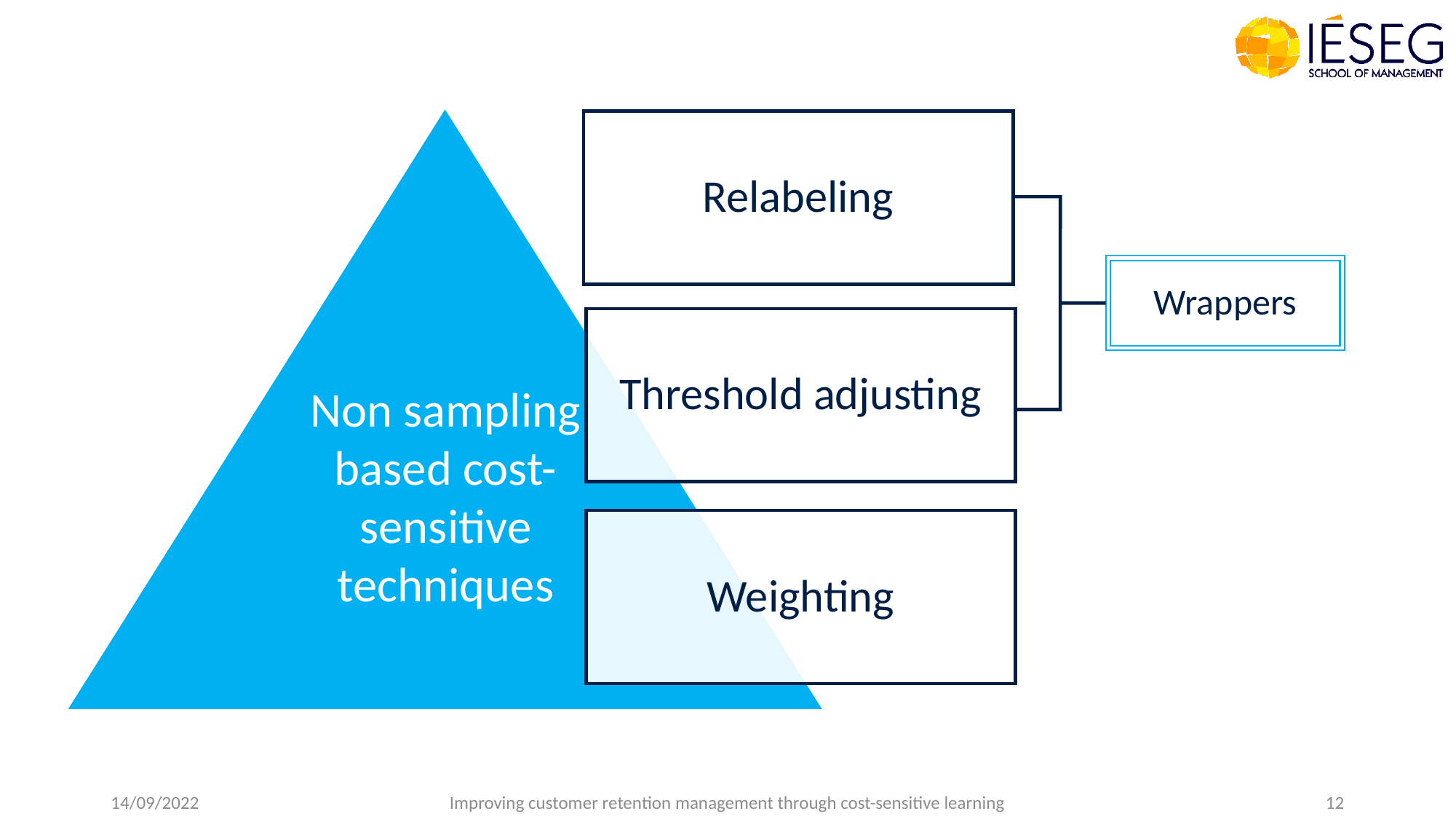

Relabeling
Threshold adjusting
Weighting

Wrappers
Non sampling based cost-sensitive techniques
14/09/2022
Improving customer retention management through cost-sensitive learning
12